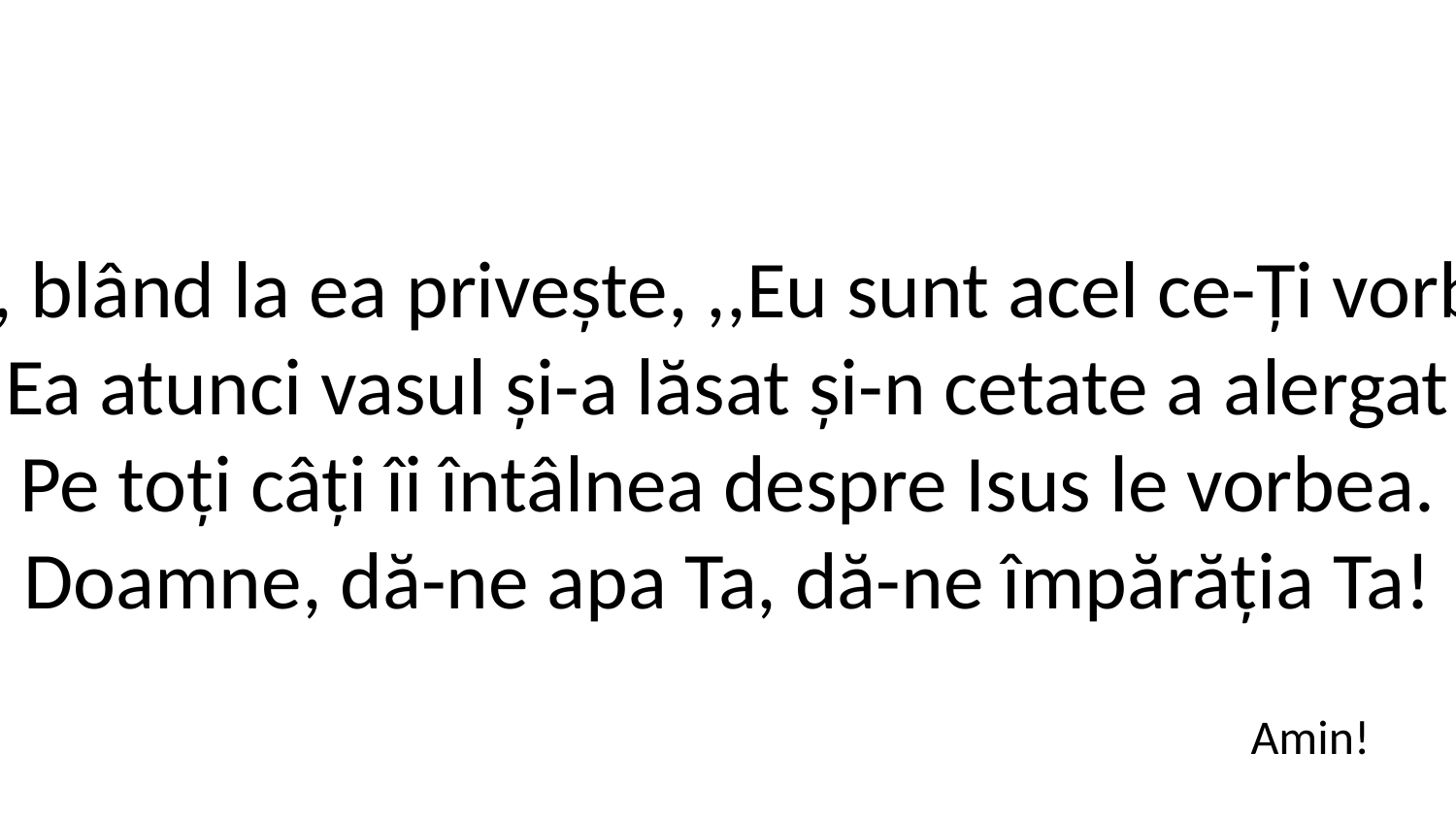

7. Isus, blând la ea privește, ,,Eu sunt acel ce-Ți vorbește,”
Ea atunci vasul și-a lăsat și-n cetate a alergat
Pe toți câți îi întâlnea despre Isus le vorbea.
Doamne, dă-ne apa Ta, dă-ne împărăția Ta!

Amin!